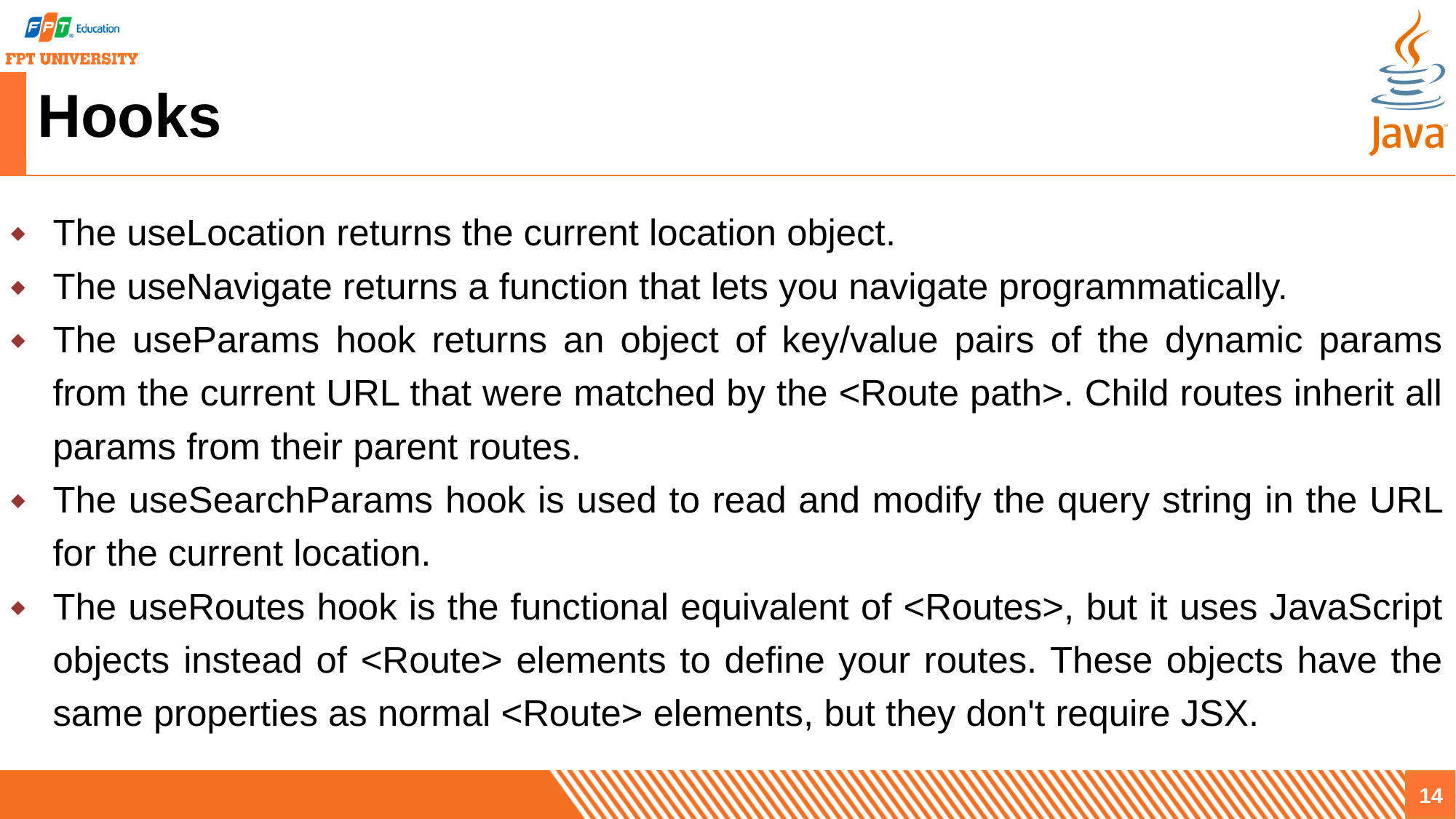

# Hooks
The useLocation returns the current location object.
The useNavigate returns a function that lets you navigate programmatically.
The useParams hook returns an object of key/value pairs of the dynamic params from the current URL that were matched by the <Route path>. Child routes inherit all params from their parent routes.
The useSearchParams hook is used to read and modify the query string in the URL for the current location.
The useRoutes hook is the functional equivalent of <Routes>, but it uses JavaScript objects instead of <Route> elements to define your routes. These objects have the same properties as normal <Route> elements, but they don't require JSX.

14